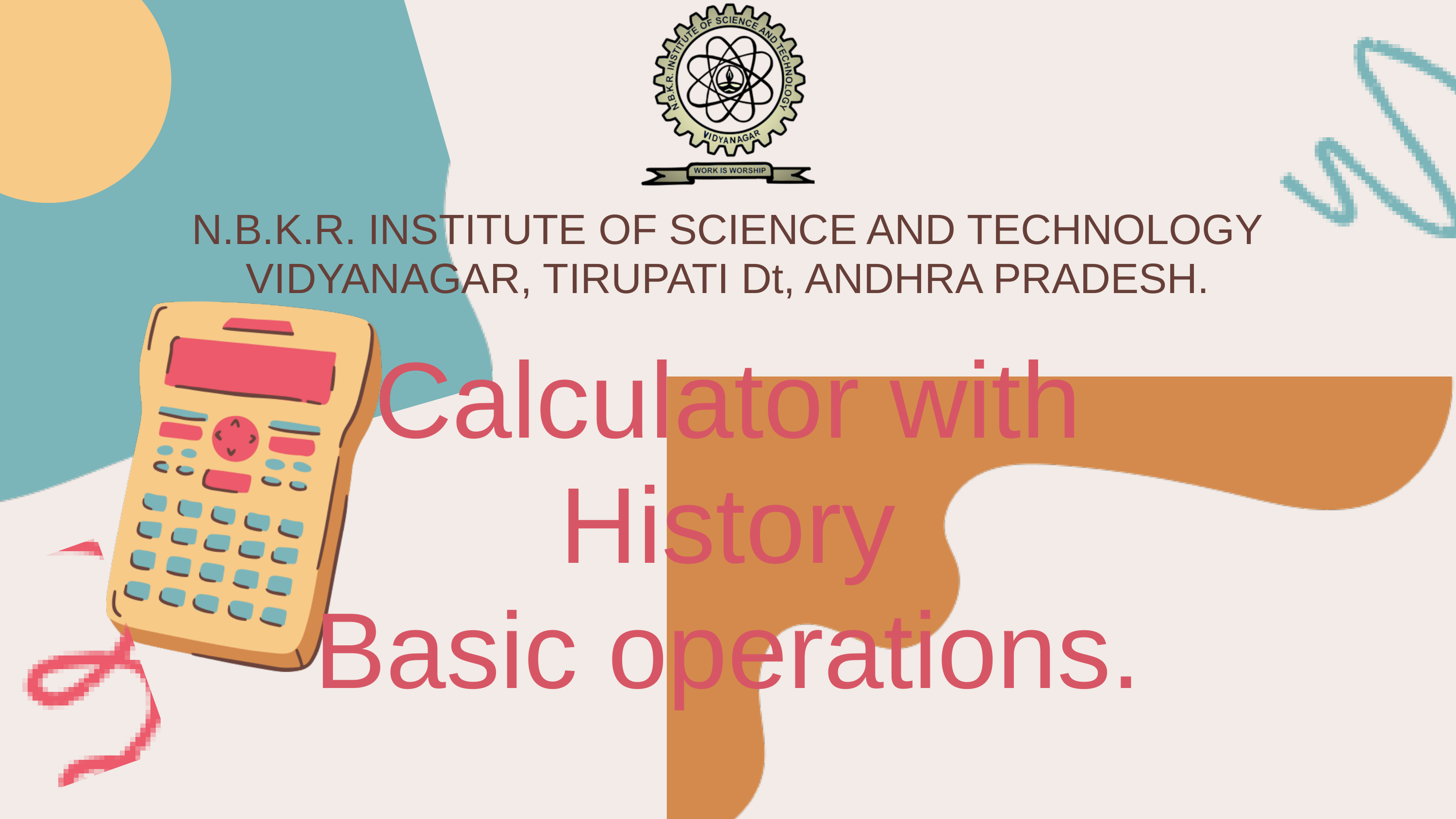

N.B.K.R. INSTITUTE OF SCIENCE AND TECHNOLOGY
VIDYANAGAR, TIRUPATI Dt, ANDHRA PRADESH.

Calculator with History
Basic operations.